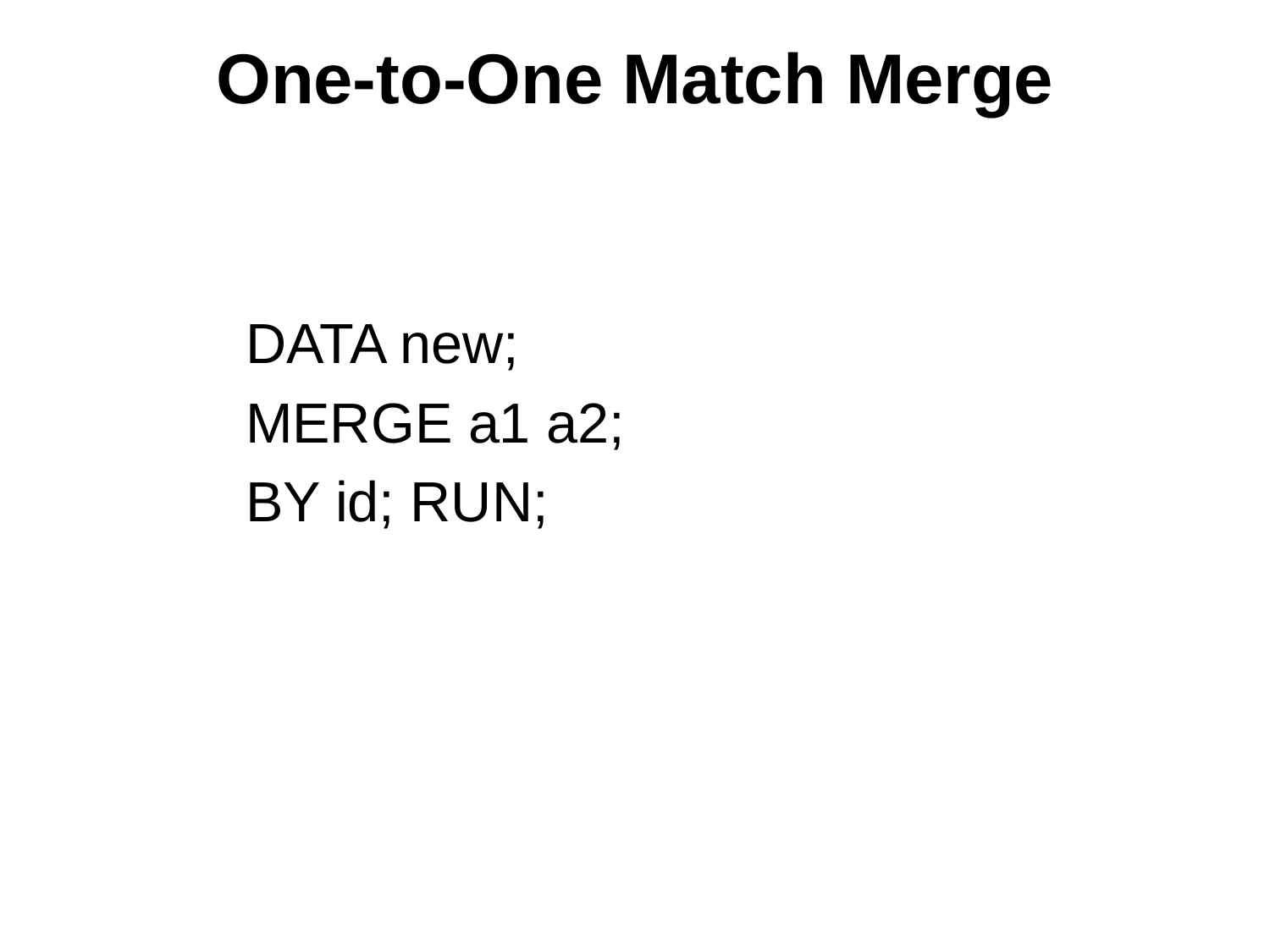

# One-to-One Match Merge

DATA new;
MERGE a1 a2;
BY id; RUN;